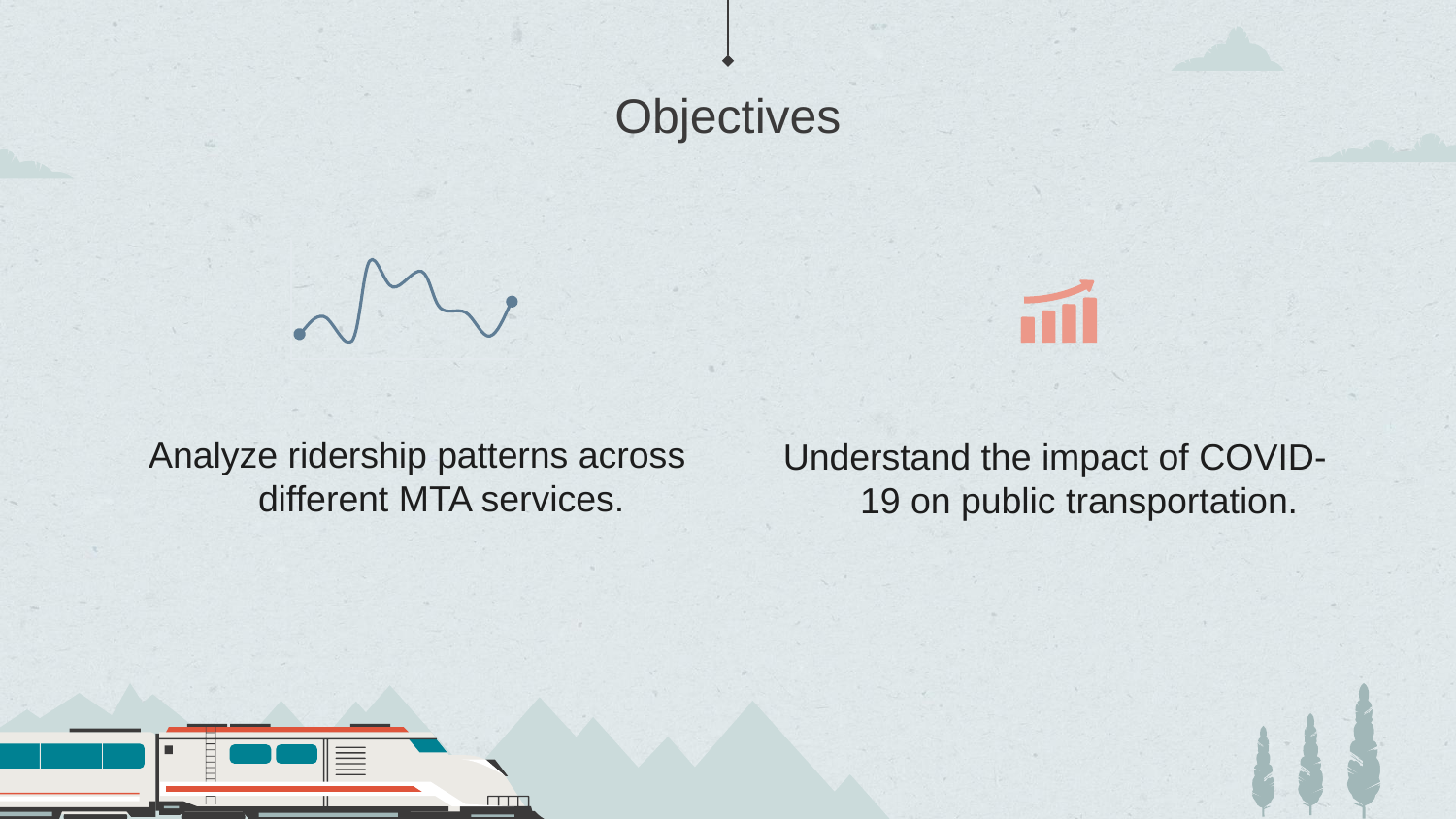

# Objectives

Analyze ridership patterns across different MTA services.

Understand the impact of COVID-19 on public transportation.